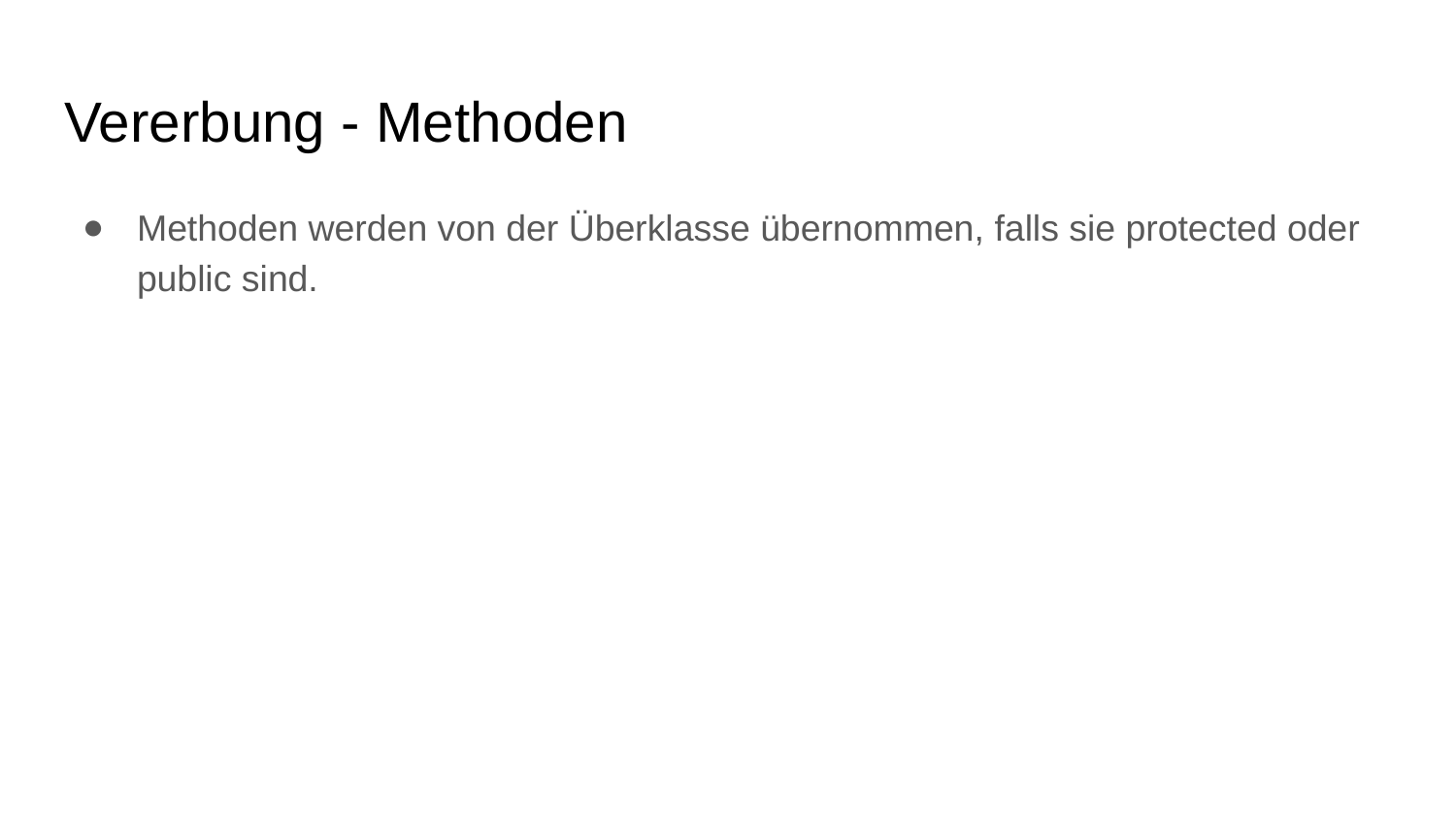

# Vererbung - Methoden
Methoden werden von der Überklasse übernommen, falls sie protected oder public sind.